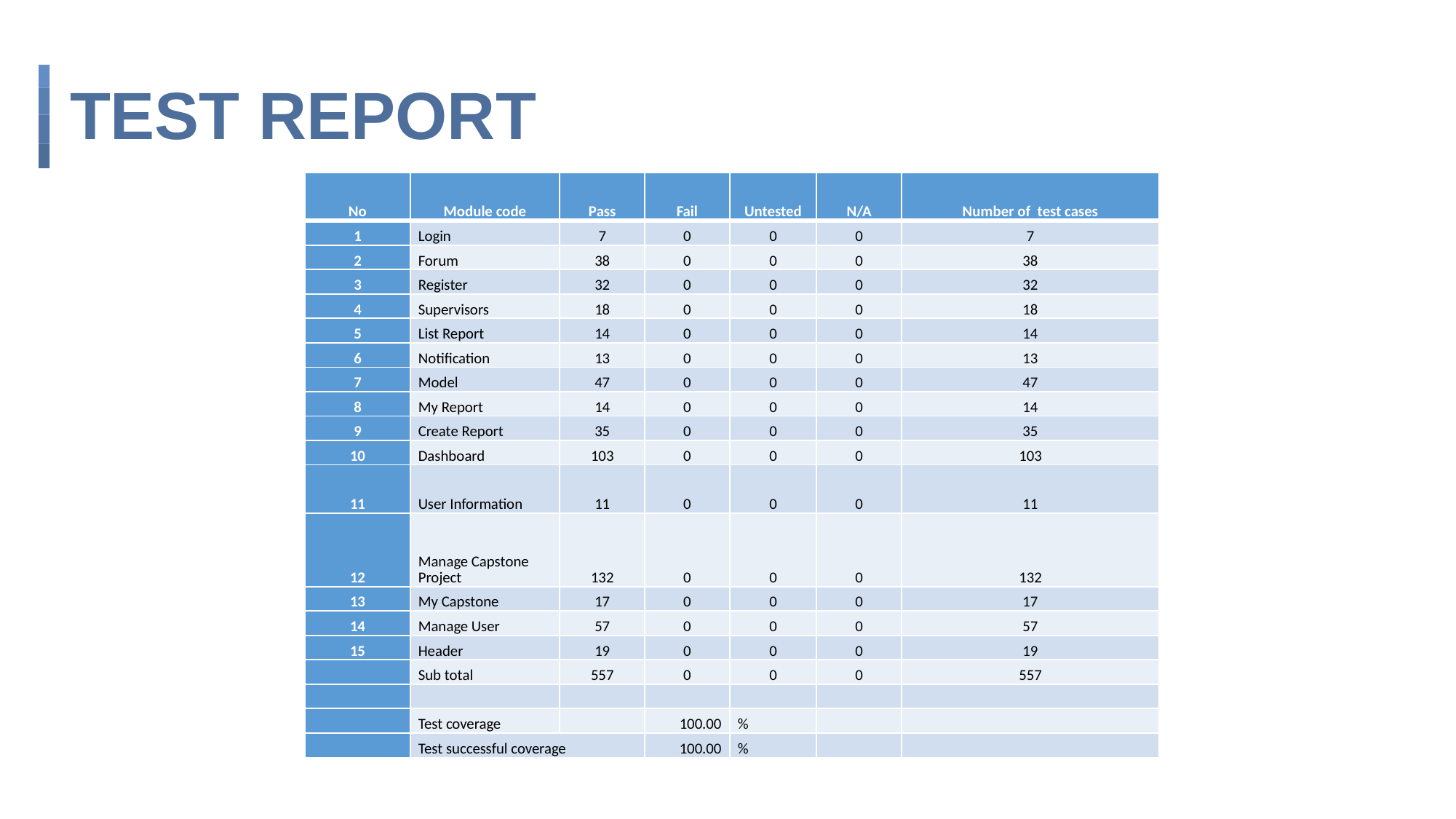

# TEST REPORT
| No | Module code | Pass | Fail | Untested | N/A | Number of test cases |
| --- | --- | --- | --- | --- | --- | --- |
| 1 | Login | 7 | 0 | 0 | 0 | 7 |
| 2 | Forum | 38 | 0 | 0 | 0 | 38 |
| 3 | Register | 32 | 0 | 0 | 0 | 32 |
| 4 | Supervisors | 18 | 0 | 0 | 0 | 18 |
| 5 | List Report | 14 | 0 | 0 | 0 | 14 |
| 6 | Notification | 13 | 0 | 0 | 0 | 13 |
| 7 | Model | 47 | 0 | 0 | 0 | 47 |
| 8 | My Report | 14 | 0 | 0 | 0 | 14 |
| 9 | Create Report | 35 | 0 | 0 | 0 | 35 |
| 10 | Dashboard | 103 | 0 | 0 | 0 | 103 |
| 11 | User Information | 11 | 0 | 0 | 0 | 11 |
| 12 | Manage Capstone Project | 132 | 0 | 0 | 0 | 132 |
| 13 | My Capstone | 17 | 0 | 0 | 0 | 17 |
| 14 | Manage User | 57 | 0 | 0 | 0 | 57 |
| 15 | Header | 19 | 0 | 0 | 0 | 19 |
|  | Sub total | 557 | 0 | 0 | 0 | 557 |
|  |  |  |  |  |  |  |
|  | Test coverage |  | 100.00 | % |  |  |
|  | Test successful coverage |  | 100.00 | % |  |  |